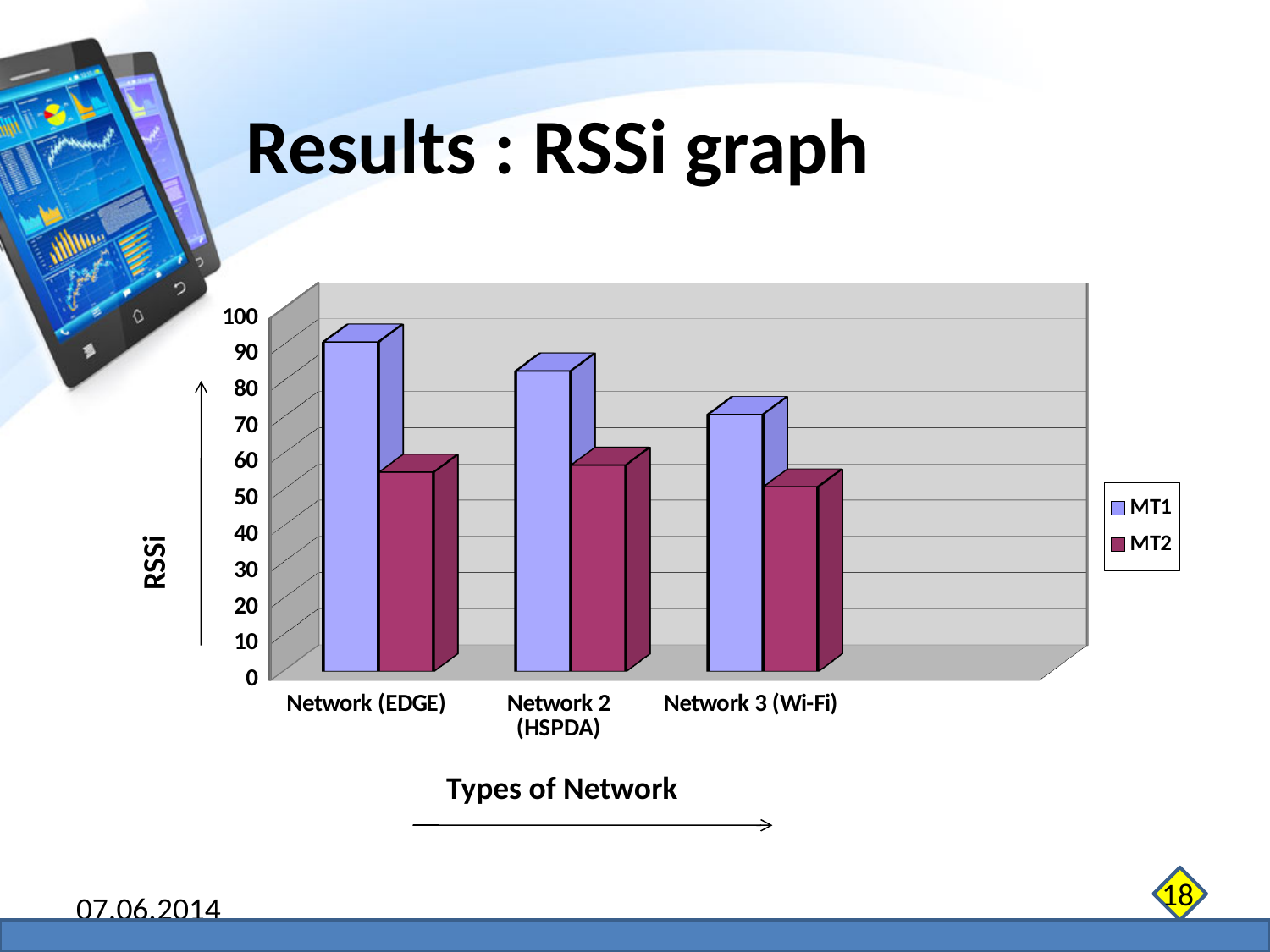

# Results : RSSi graph

[unsupported chart]

RSSi
Types of Network
18

07.06.2014